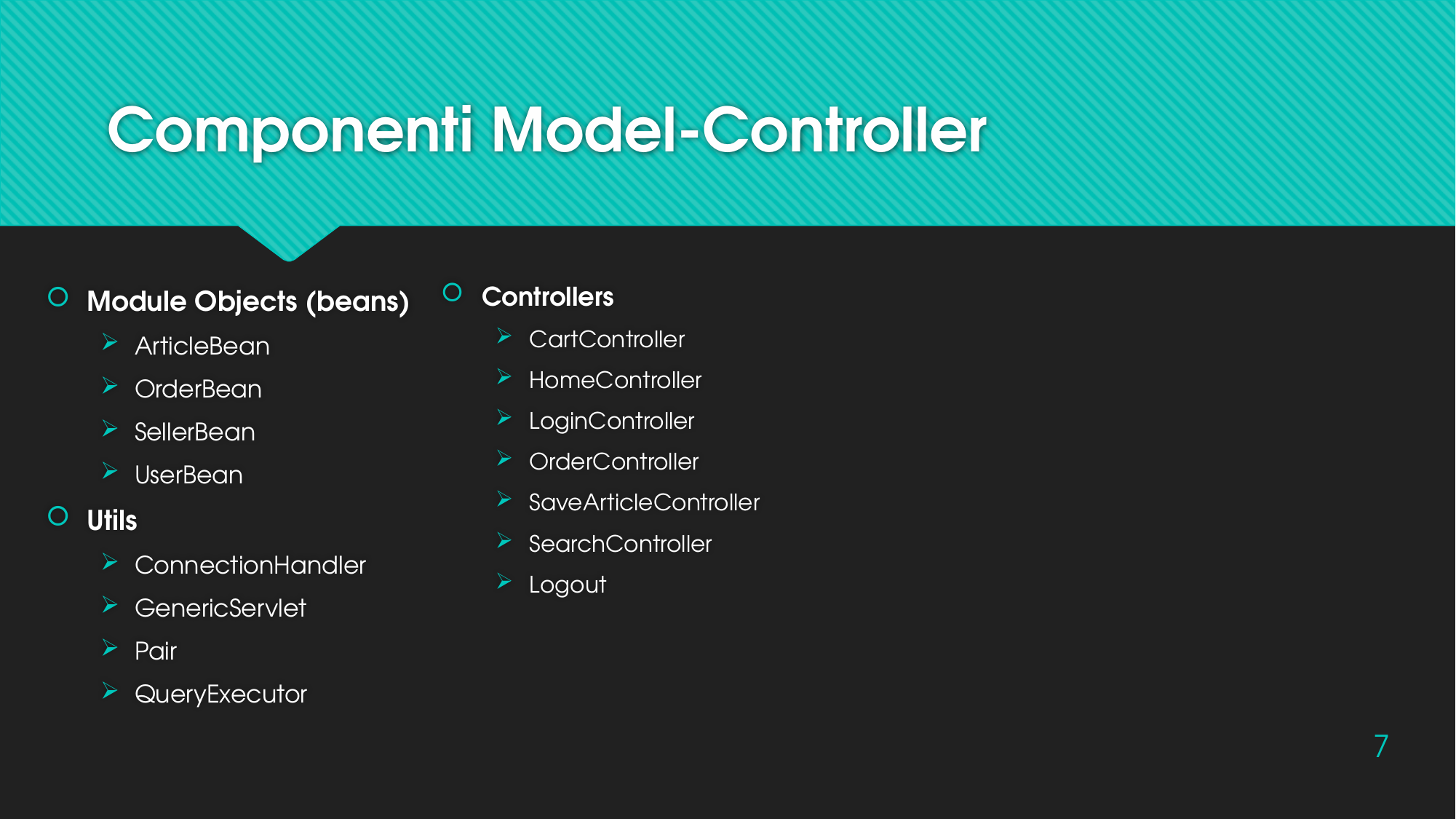

# Componenti Model-Controller
Controllers
CartController
HomeController
LoginController
OrderController
SaveArticleController
SearchController
Logout

Module Objects (beans)
ArticleBean
OrderBean
SellerBean
UserBean
Utils
ConnectionHandler
GenericServlet
Pair
QueryExecutor

7